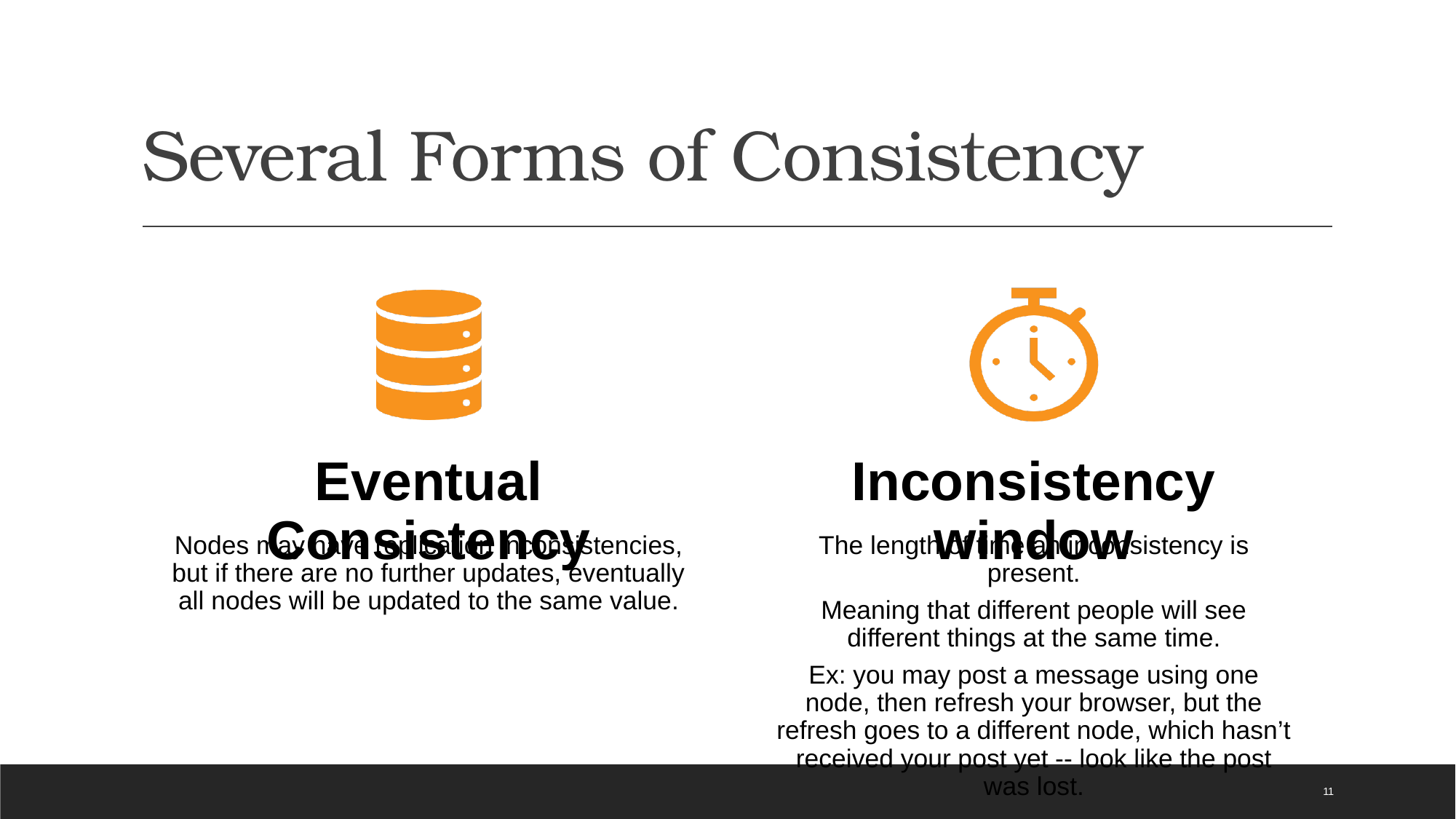

# Several Forms of Consistency
Eventual Consistency
Nodes may have replication inconsistencies, but if there are no further updates, eventually all nodes will be updated to the same value.
Inconsistency window
The length of time an inconsistency is present.
Meaning that different people will see different things at the same time.
Ex: you may post a message using one node, then refresh your browser, but the refresh goes to a different node, which hasn’t received your post yet -- look like the post was lost.
11